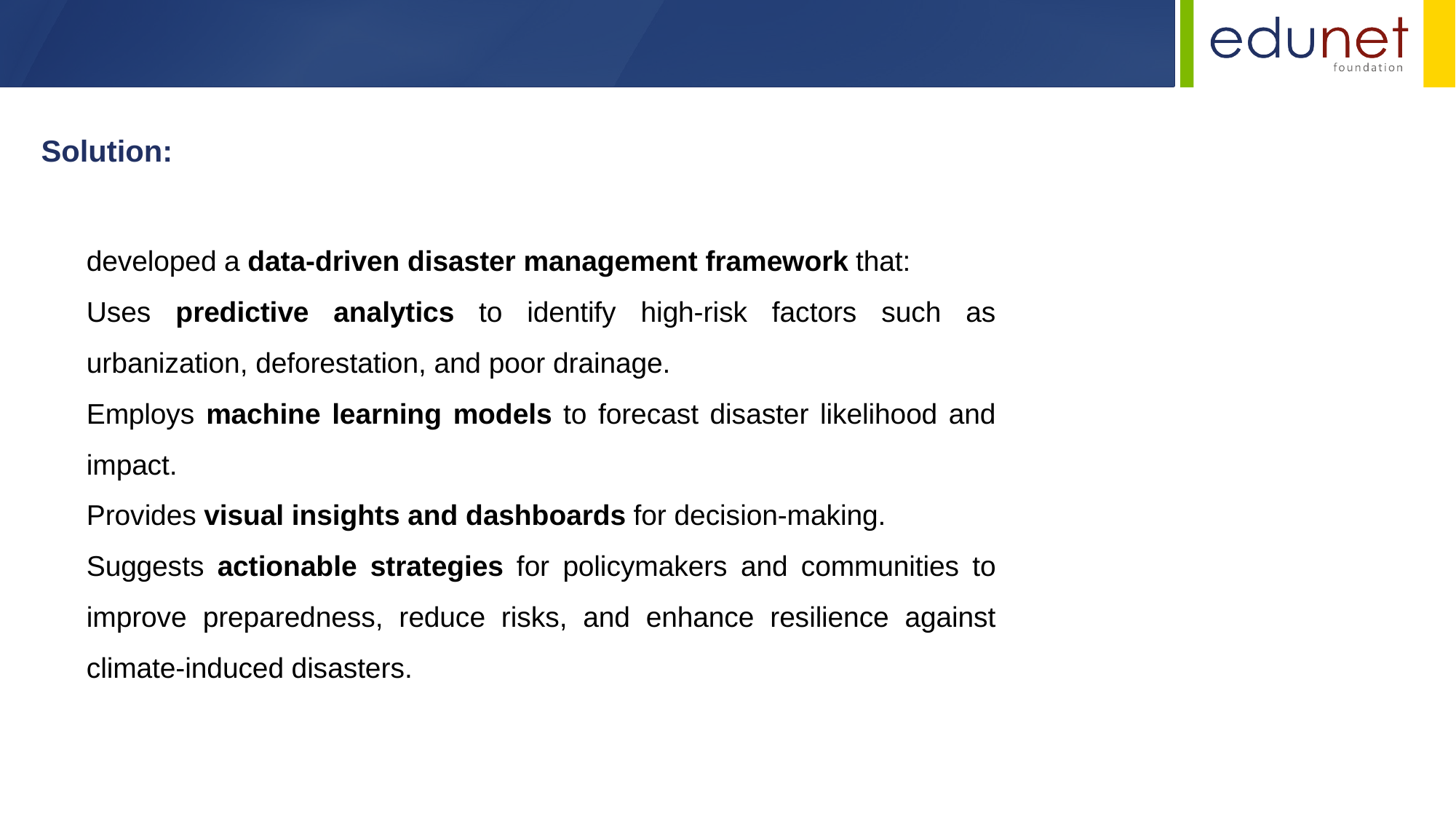

Solution:
developed a data-driven disaster management framework that:
Uses predictive analytics to identify high-risk factors such as urbanization, deforestation, and poor drainage.
Employs machine learning models to forecast disaster likelihood and impact.
Provides visual insights and dashboards for decision-making.
Suggests actionable strategies for policymakers and communities to improve preparedness, reduce risks, and enhance resilience against climate-induced disasters.